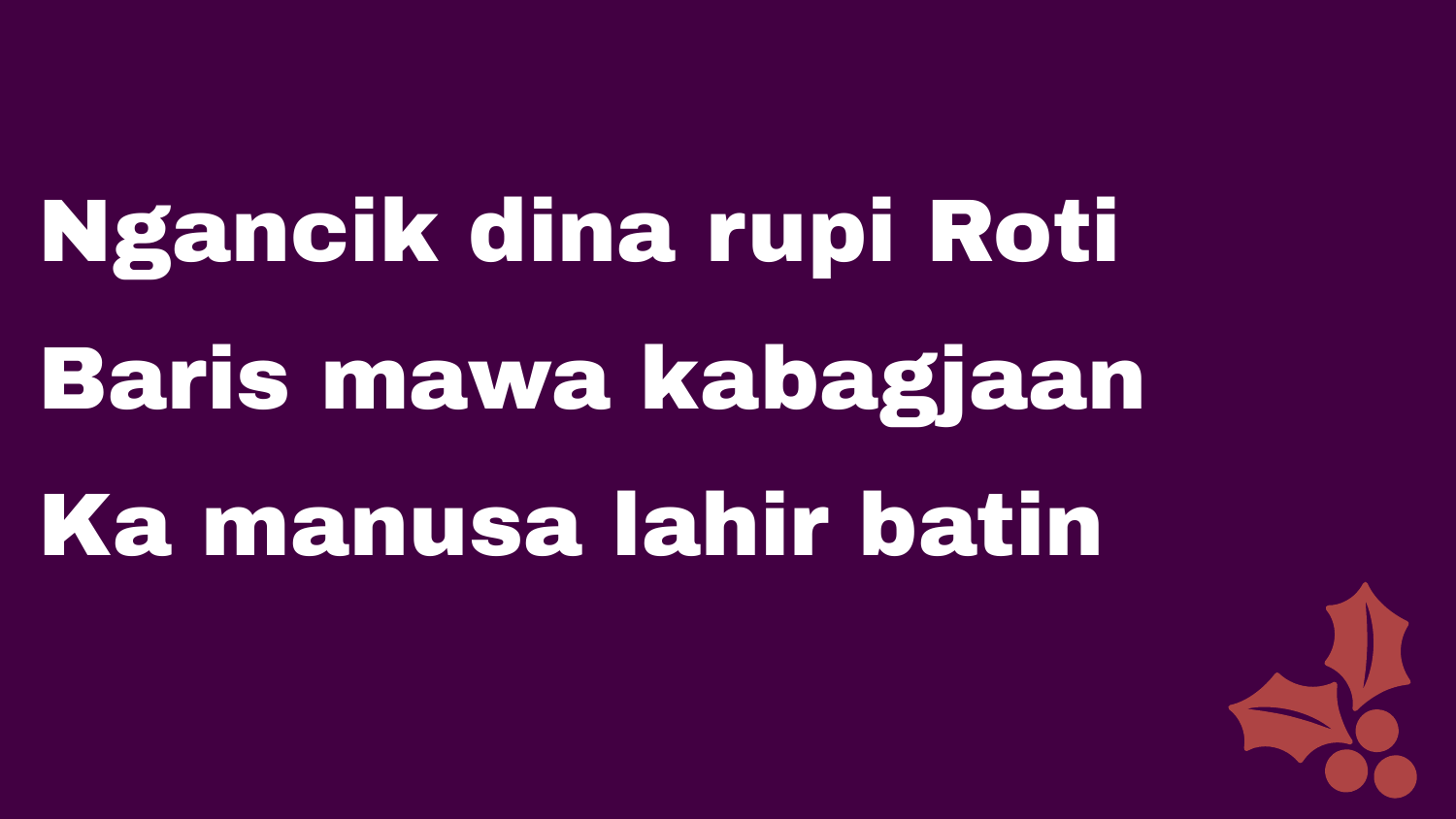

Ngancik dina rupi Roti
Baris mawa kabagjaan
Ka manusa lahir batin